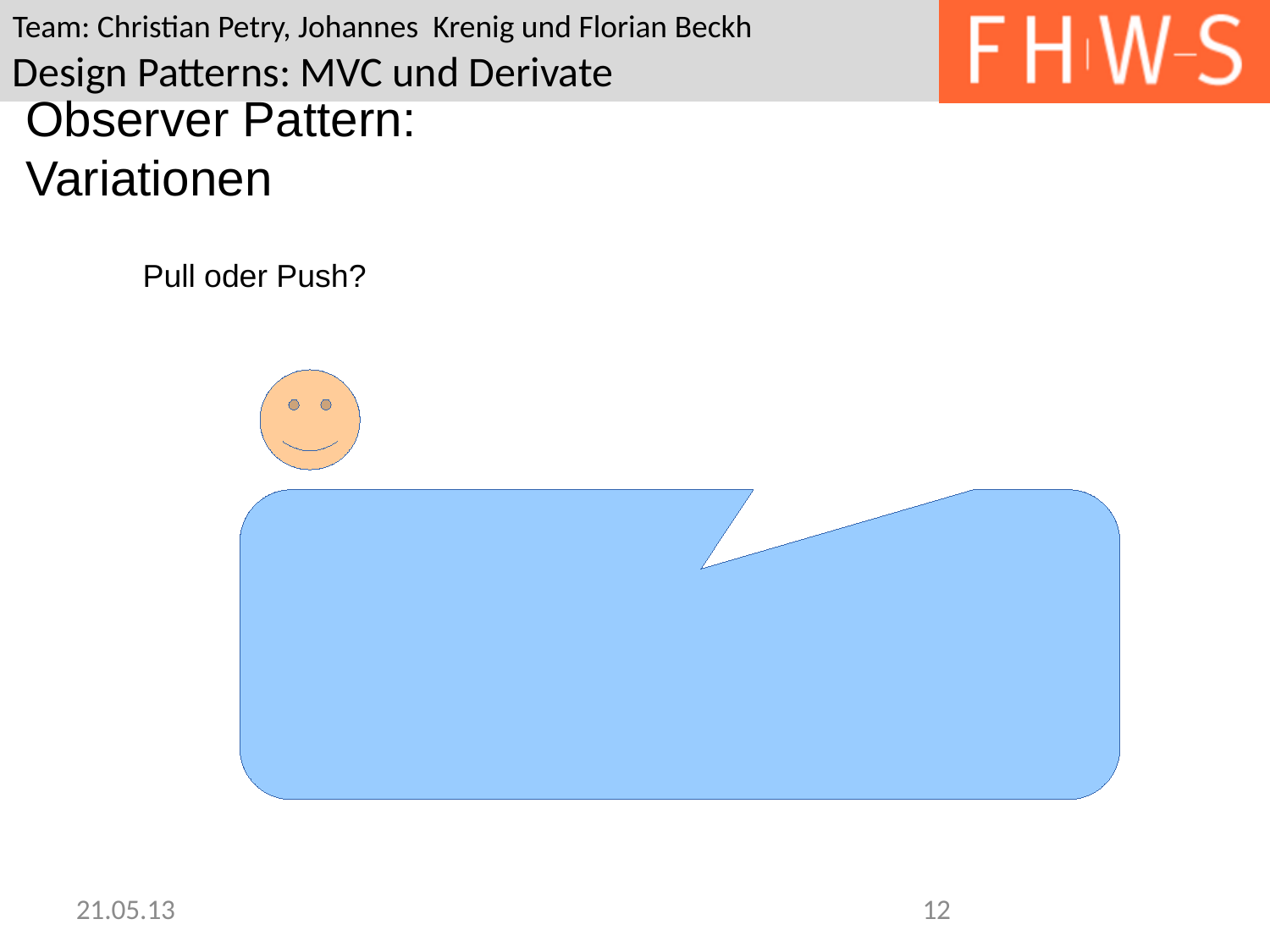

Observer Pattern: Variationen
Pull oder Push?

21.05.13
12